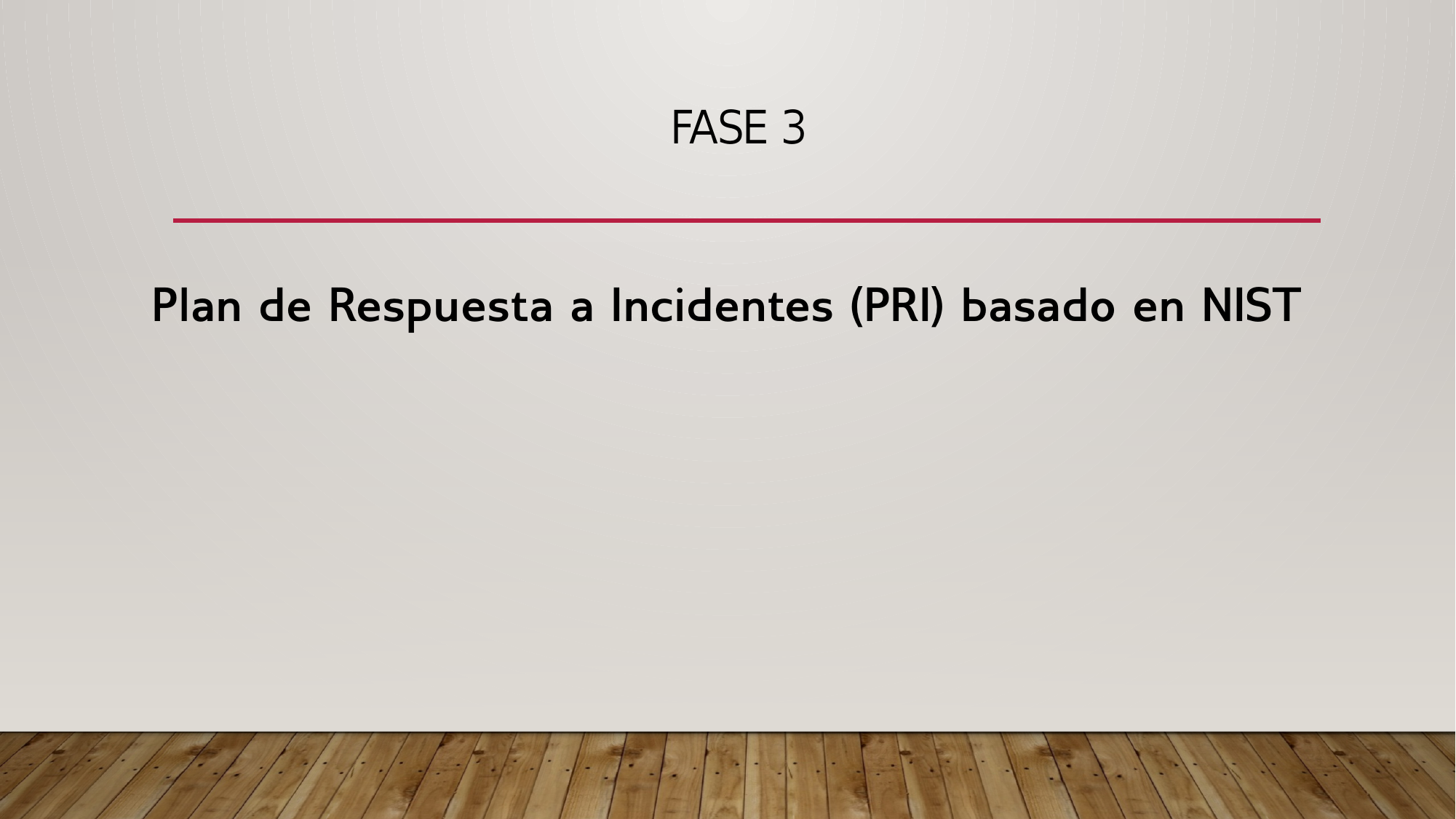

# FASE 3
Plan de Respuesta a Incidentes (PRI) basado en NIST